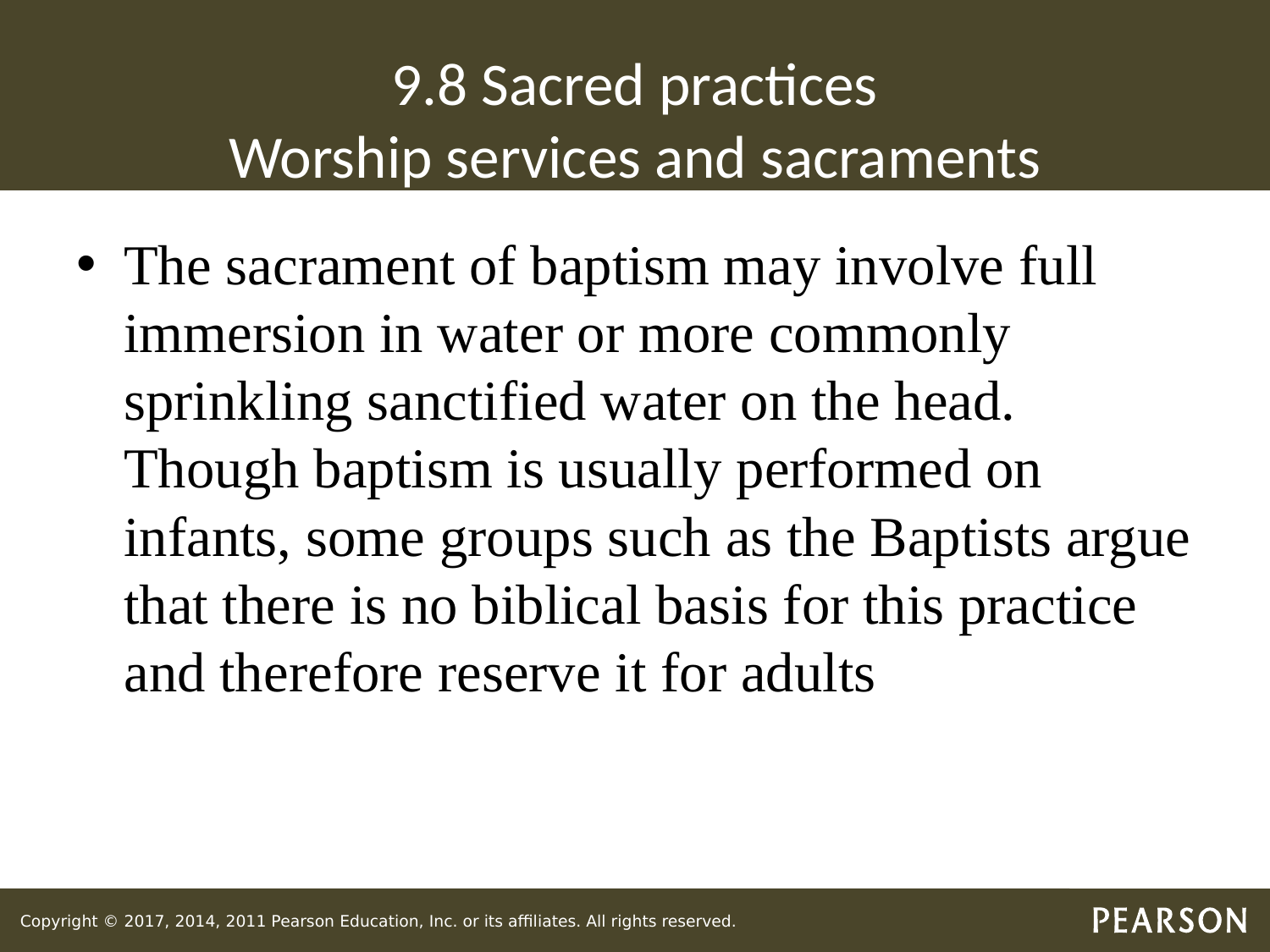

# 9.8 Sacred practices Worship services and sacraments
The sacrament of baptism may involve full immersion in water or more commonly sprinkling sanctified water on the head. Though baptism is usually performed on infants, some groups such as the Baptists argue that there is no biblical basis for this practice and therefore reserve it for adults